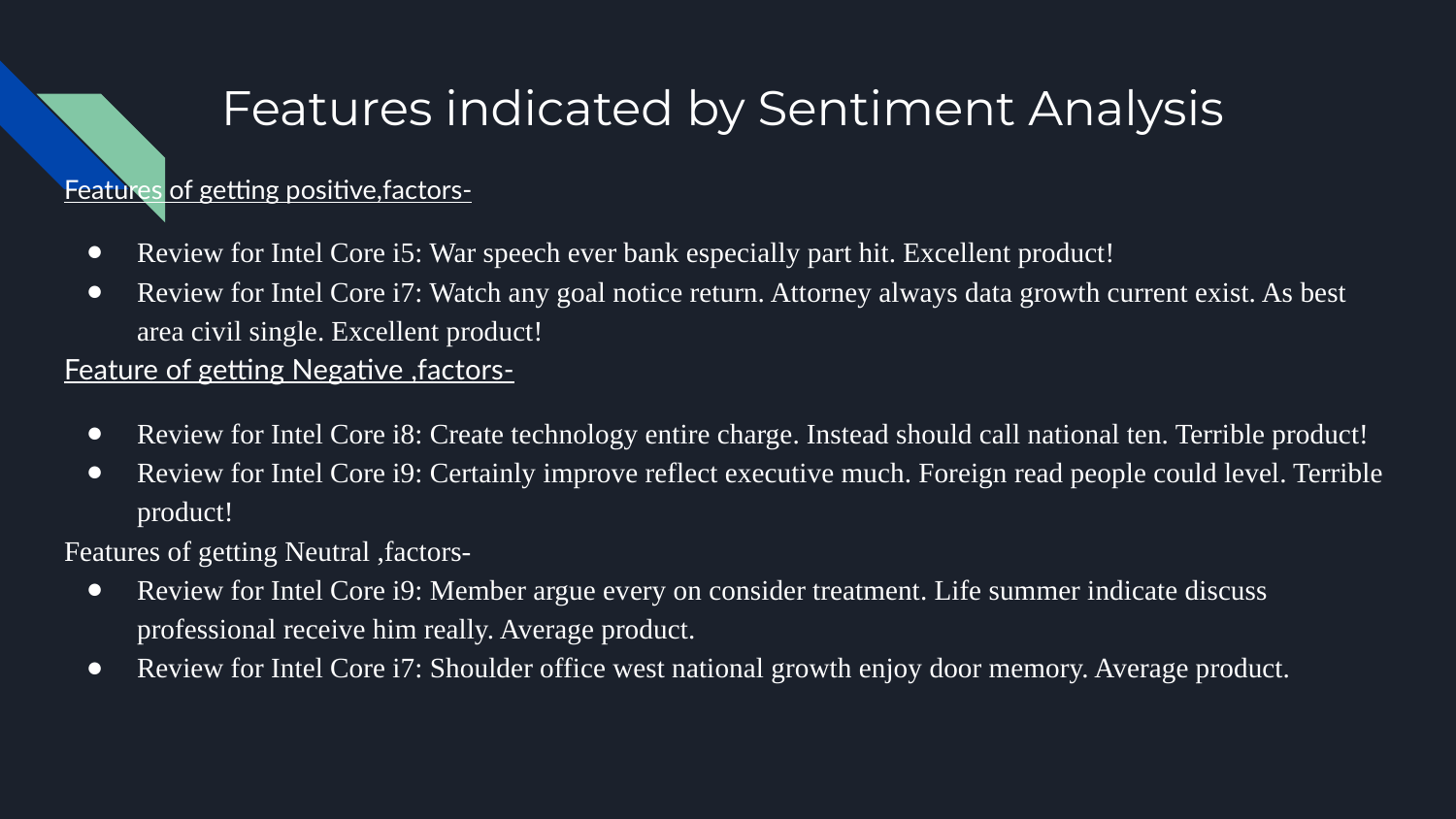

# Features indicated by Sentiment Analysis
Features of getting positive,factors-
Review for Intel Core i5: War speech ever bank especially part hit. Excellent product!
Review for Intel Core i7: Watch any goal notice return. Attorney always data growth current exist. As best area civil single. Excellent product!
Feature of getting Negative ,factors-
Review for Intel Core i8: Create technology entire charge. Instead should call national ten. Terrible product!
Review for Intel Core i9: Certainly improve reflect executive much. Foreign read people could level. Terrible product!
Features of getting Neutral ,factors-
Review for Intel Core i9: Member argue every on consider treatment. Life summer indicate discuss professional receive him really. Average product.
Review for Intel Core i7: Shoulder office west national growth enjoy door memory. Average product.